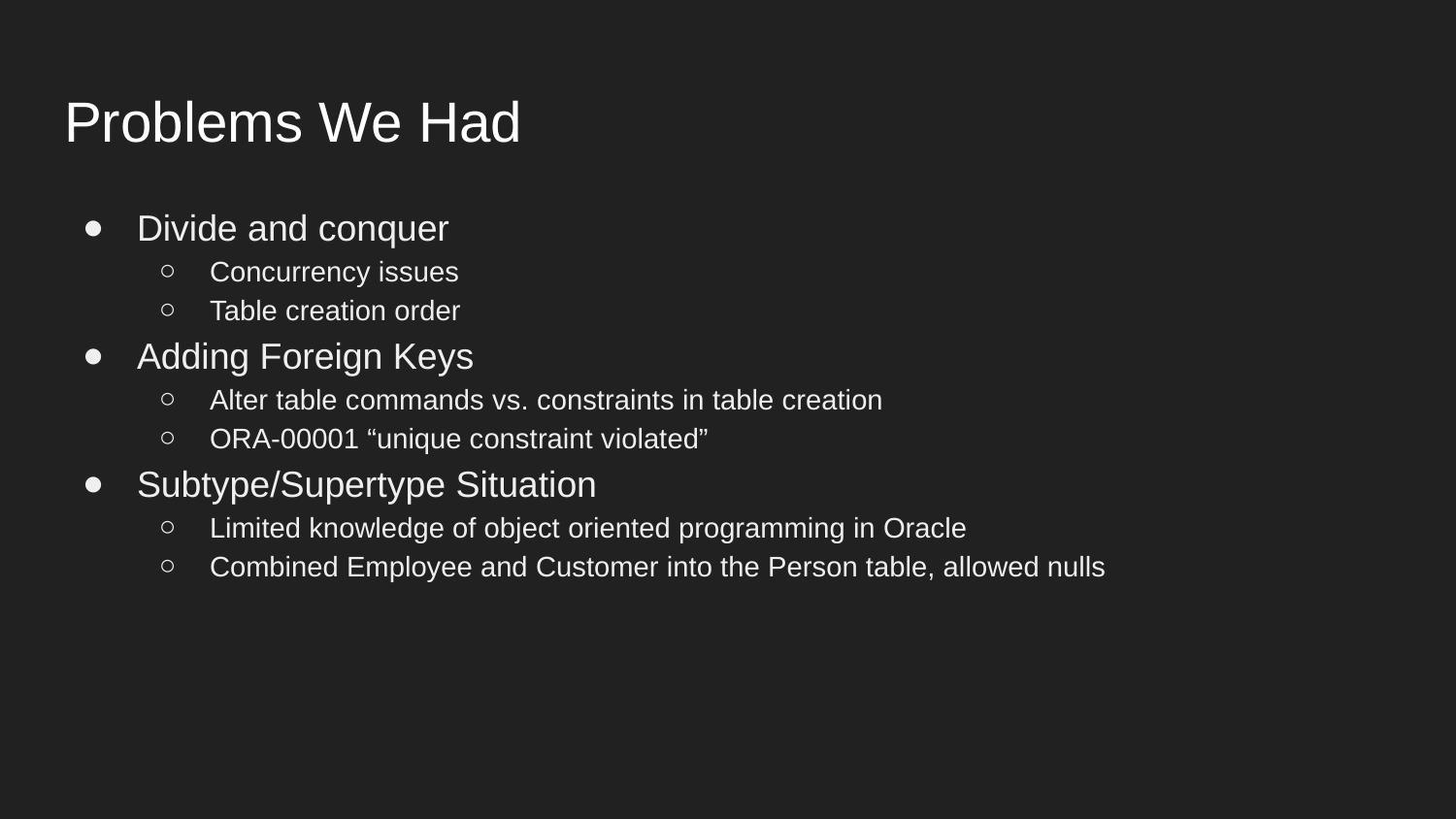

# Problems We Had
Divide and conquer
Concurrency issues
Table creation order
Adding Foreign Keys
Alter table commands vs. constraints in table creation
ORA-00001 “unique constraint violated”
Subtype/Supertype Situation
Limited knowledge of object oriented programming in Oracle
Combined Employee and Customer into the Person table, allowed nulls